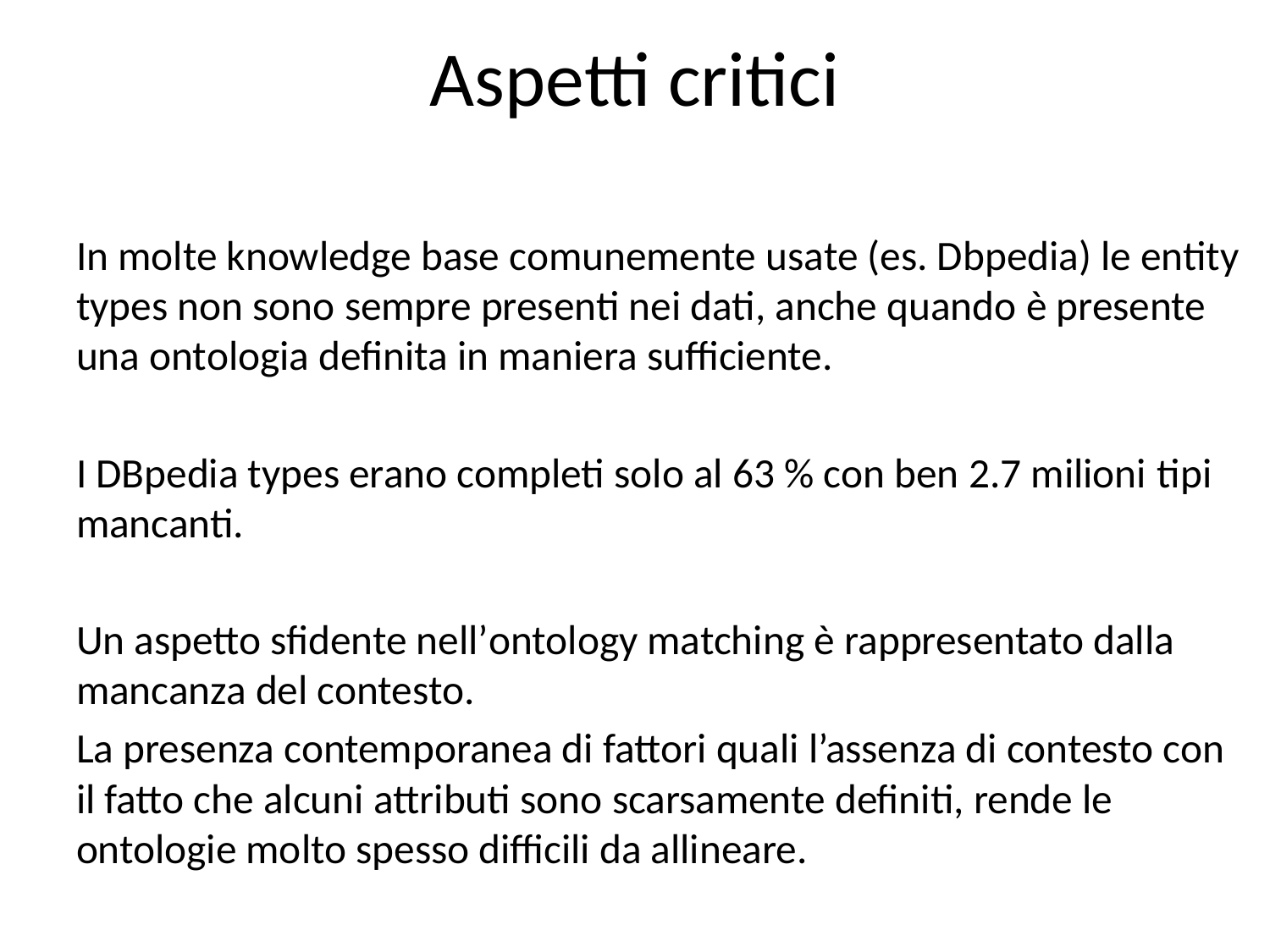

# Aspetti critici
In molte knowledge base comunemente usate (es. Dbpedia) le entity types non sono sempre presenti nei dati, anche quando è presente una ontologia definita in maniera sufficiente.

I DBpedia types erano completi solo al 63 % con ben 2.7 milioni tipi mancanti.

Un aspetto sfidente nell’ontology matching è rappresentato dalla mancanza del contesto.
La presenza contemporanea di fattori quali l’assenza di contesto con il fatto che alcuni attributi sono scarsamente definiti, rende le ontologie molto spesso difficili da allineare.